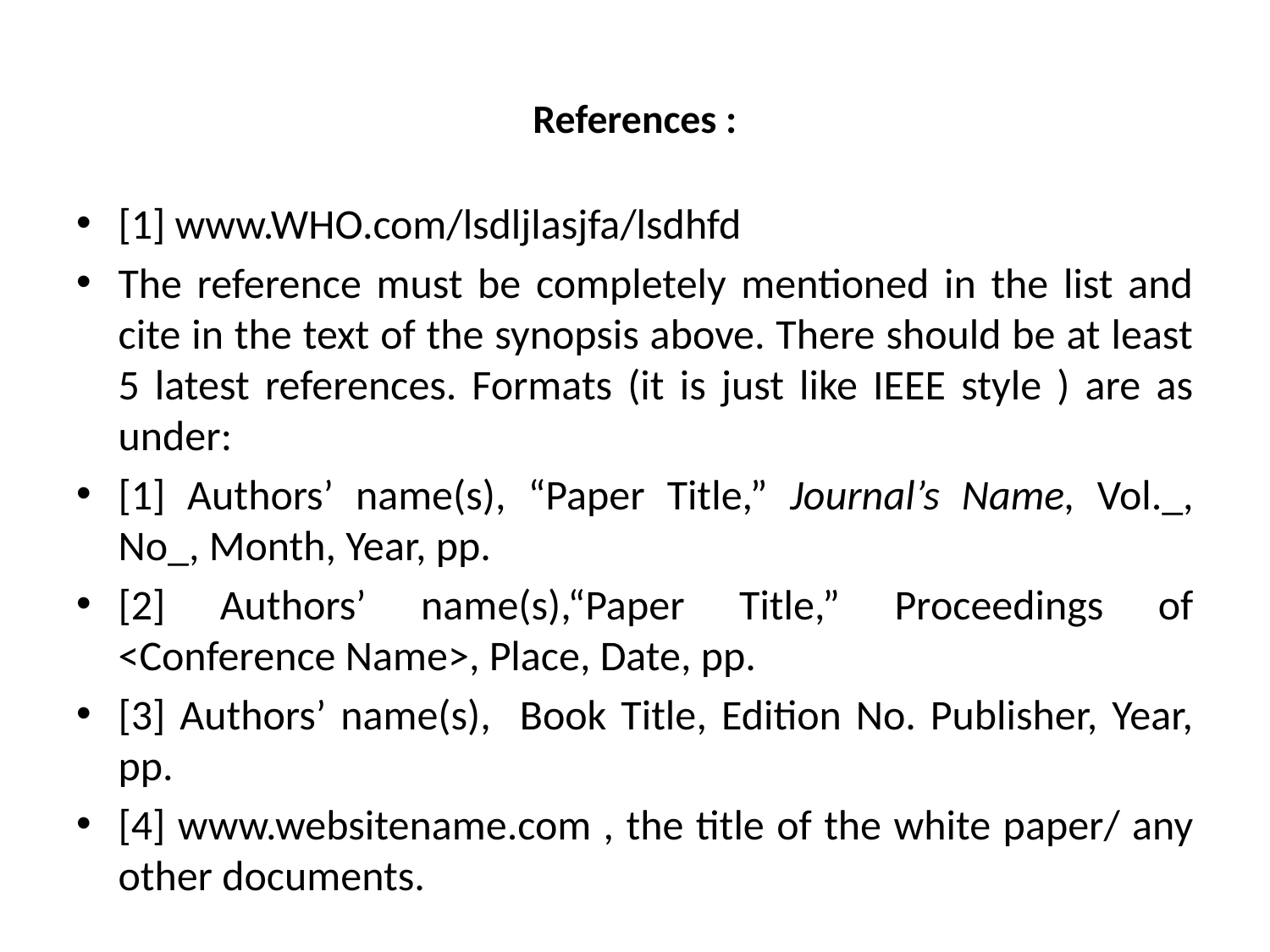

# References :
[1] www.WHO.com/lsdljlasjfa/lsdhfd
The reference must be completely mentioned in the list and cite in the text of the synopsis above. There should be at least 5 latest references. Formats (it is just like IEEE style ) are as under:
[1] Authors’ name(s), “Paper Title,” Journal’s Name, Vol._, No_, Month, Year, pp.
[2] Authors’ name(s),“Paper Title,” Proceedings of <Conference Name>, Place, Date, pp.
[3] Authors’ name(s),  Book Title, Edition No. Publisher, Year, pp.
[4] www.websitename.com , the title of the white paper/ any other documents.